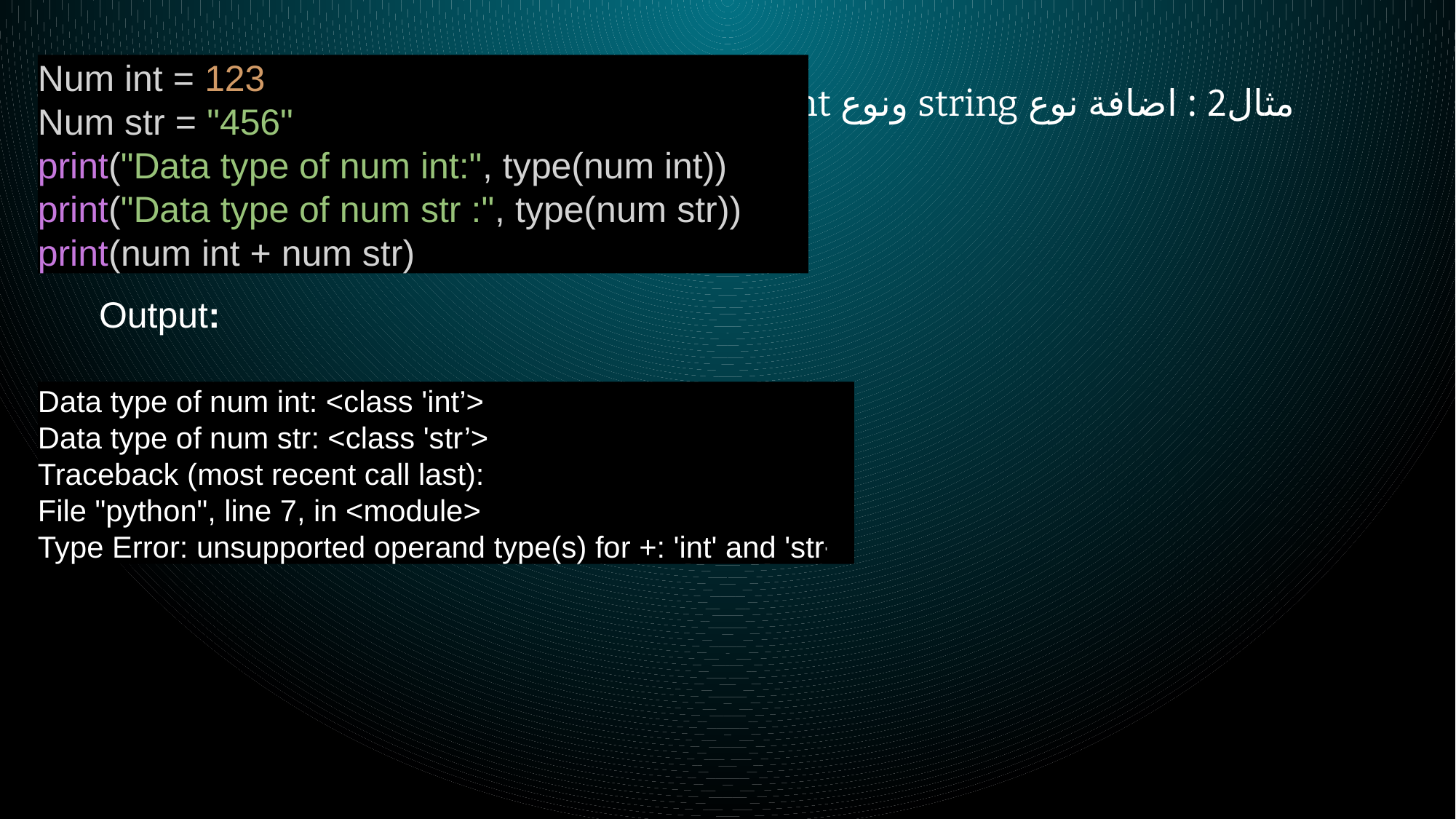

Num int = 123
Num str = "456"
print("Data type of num int:", type(num int))
print("Data type of num str :", type(num str))
print(num int + num str)
 مثال2 : اضافة نوع string ونوع int
Output:

Data type of num int: <class 'int’>
Data type of num str: <class 'str’>
Traceback (most recent call last):
File "python", line 7, in <module>
Type Error: unsupported operand type(s) for +: 'int' and 'str'